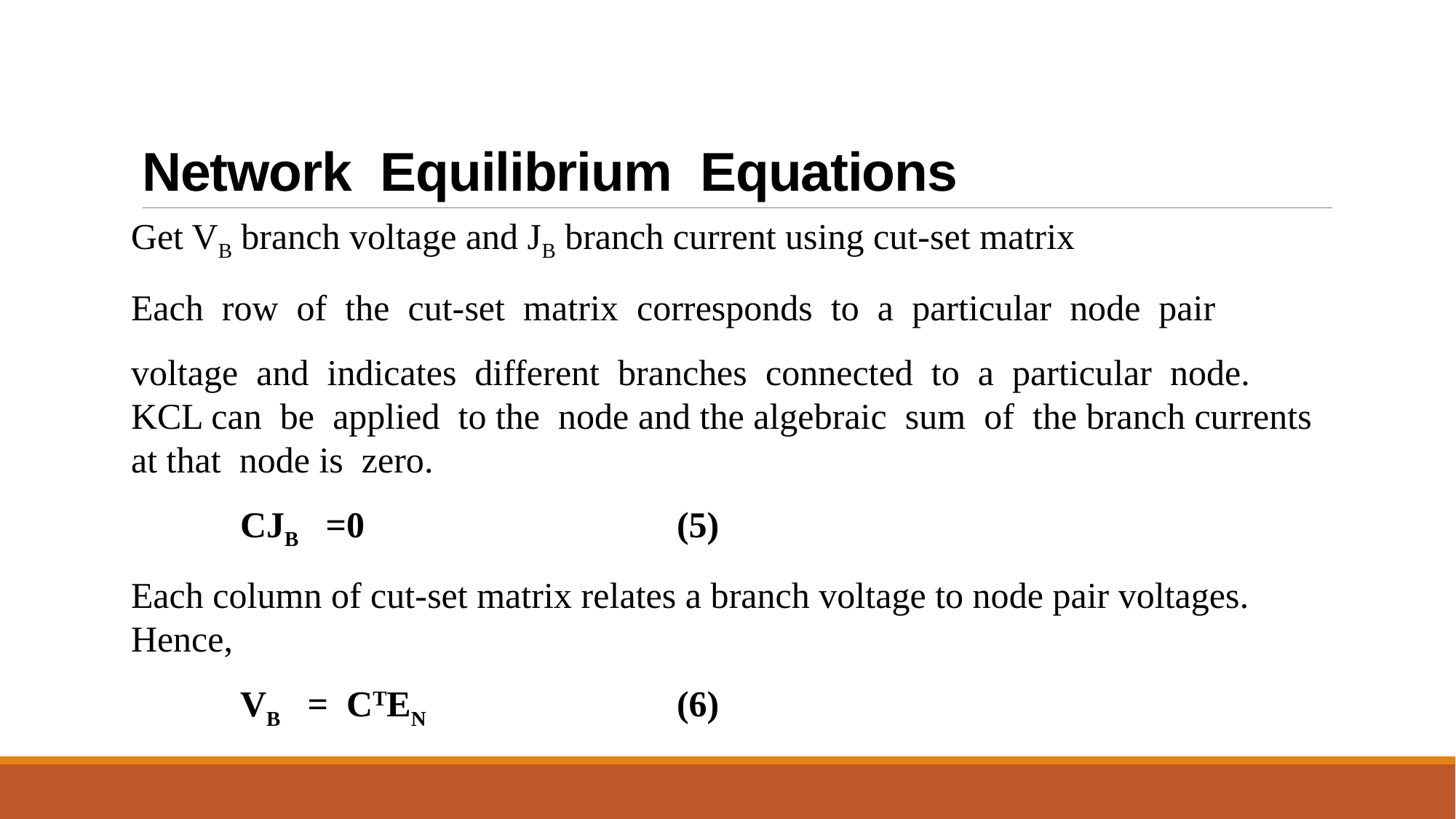

# Network  Equilibrium  Equations
Get VB branch voltage and JB branch current using cut-set matrix
Each  row  of  the  cut-set  matrix  corresponds  to  a  particular  node  pair
voltage  and  indicates  different  branches  connected  to  a  particular  node.   KCL can  be  applied  to the  node and the algebraic  sum  of  the branch currents  at that  node is  zero.
	CJB   =0			(5)
Each column of cut-set matrix relates a branch voltage to node pair voltages. Hence,
	VB   =  CTEN 			(6)